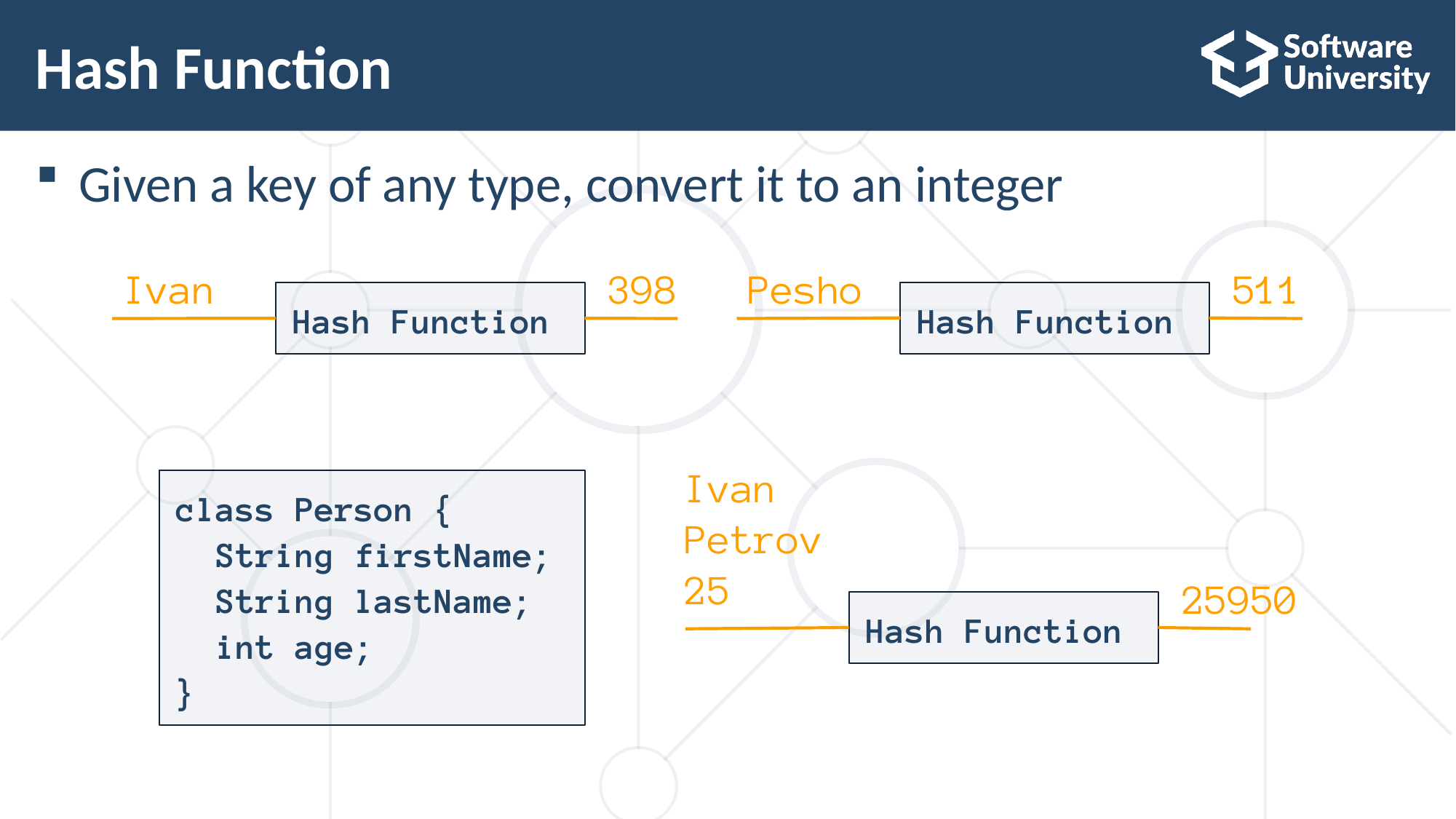

# Hash Function
Given a key of any type, convert it to an integer
Hash Function
Hash Function
Ivan
398
Pesho
511
Ivan
Petrov
25
class Person {
  String firstName;
  String lastName;
  int age;
}
Hash Function
25950